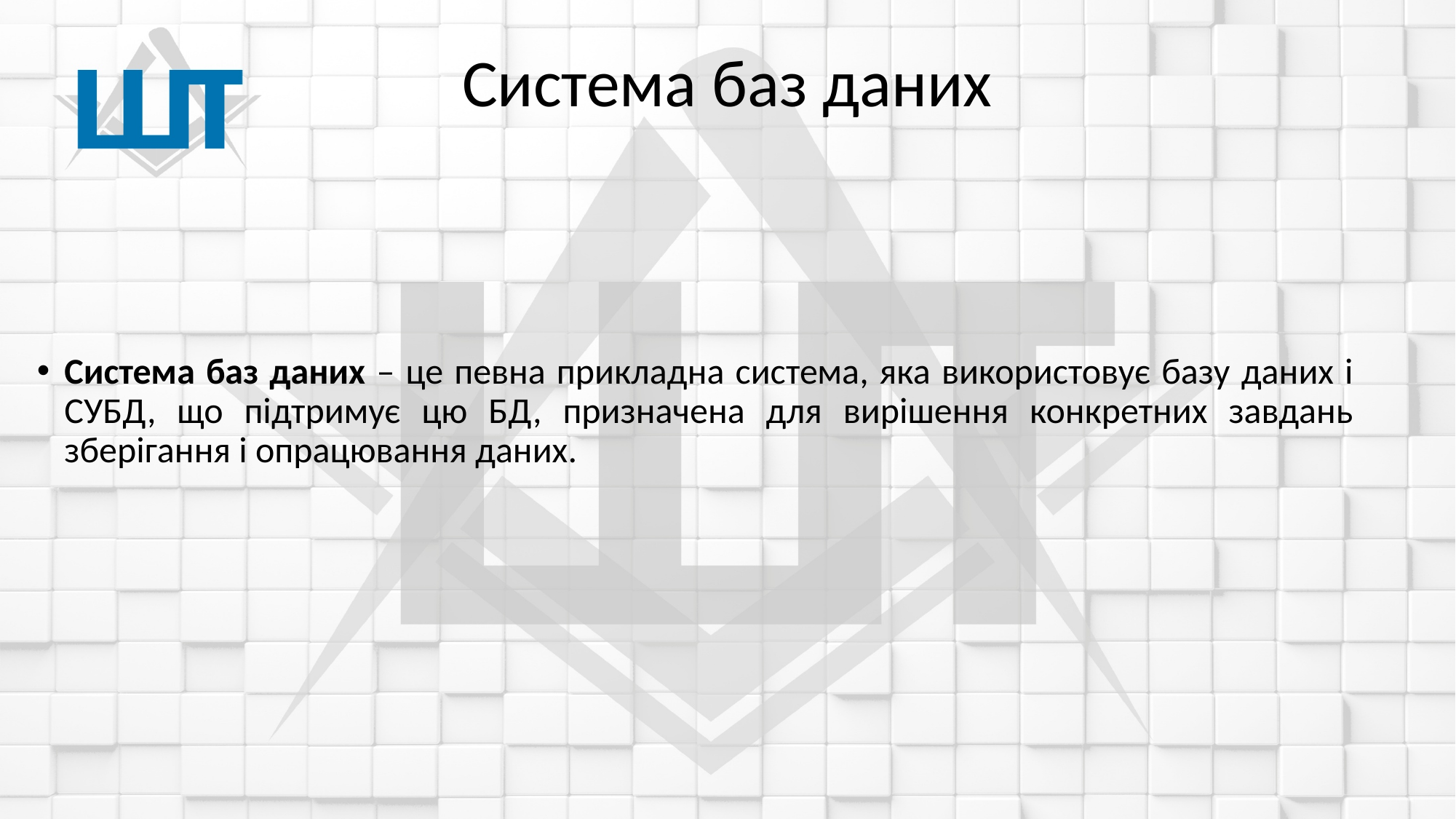

# Система баз даних
Система баз даних – це певна прикладна система, яка використовує базу даних і СУБД, що підтримує цю БД, призначена для вирішення конкретних завдань зберігання і опрацювання даних.